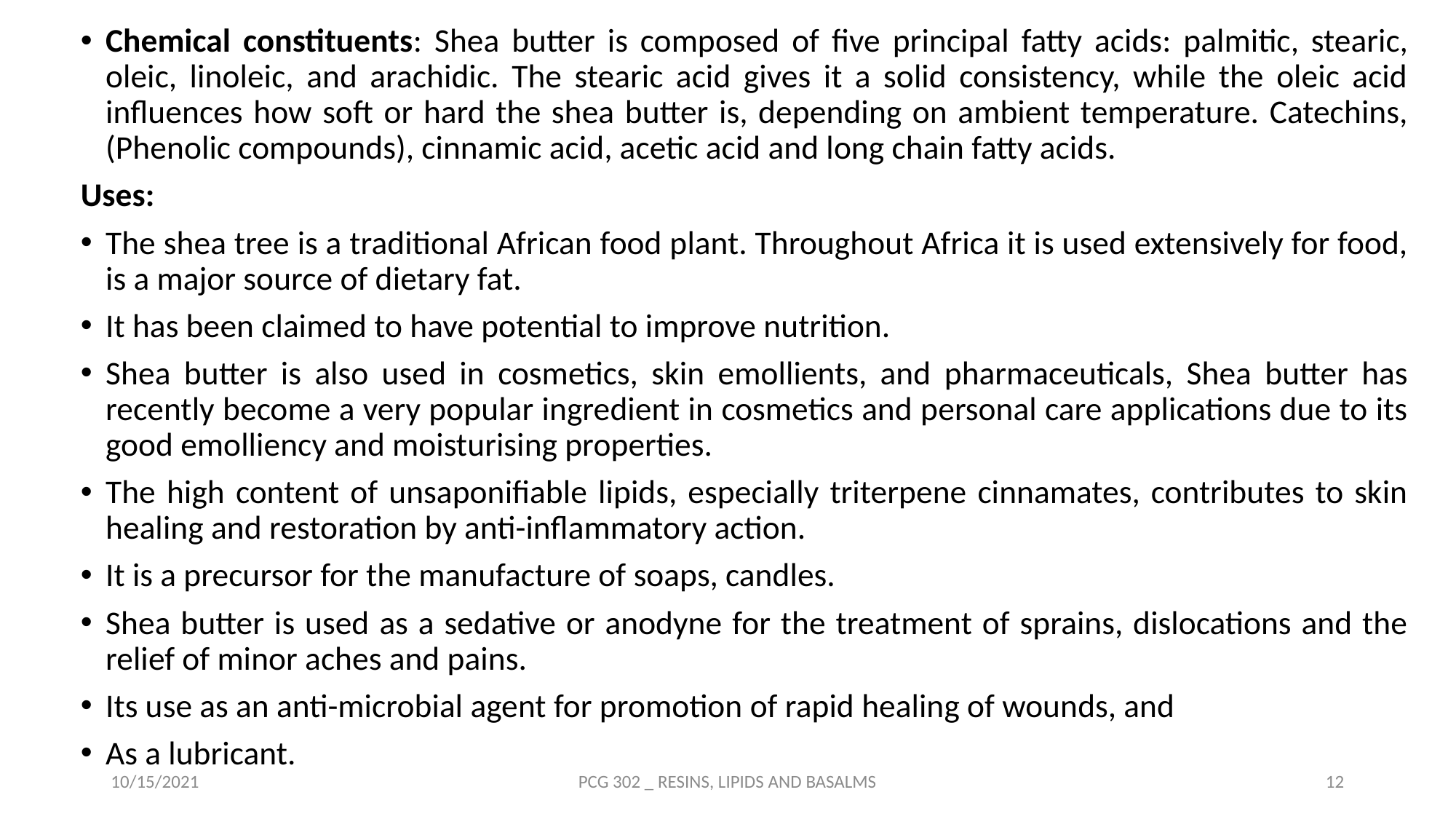

Chemical constituents: Shea butter is composed of five principal fatty acids: palmitic, stearic, oleic, linoleic, and arachidic. The stearic acid gives it a solid consistency, while the oleic acid influences how soft or hard the shea butter is, depending on ambient temperature. Catechins, (Phenolic compounds), cinnamic acid, acetic acid and long chain fatty acids.
Uses:
The shea tree is a traditional African food plant. Throughout Africa it is used extensively for food, is a major source of dietary fat.
It has been claimed to have potential to improve nutrition.
Shea butter is also used in cosmetics, skin emollients, and pharmaceuticals, Shea butter has recently become a very popular ingredient in cosmetics and personal care applications due to its good emolliency and moisturising properties.
The high content of unsaponifiable lipids, especially triterpene cinnamates, contributes to skin healing and restoration by anti-inflammatory action.
It is a precursor for the manufacture of soaps, candles.
Shea butter is used as a sedative or anodyne for the treatment of sprains, dislocations and the relief of minor aches and pains.
Its use as an anti-microbial agent for promotion of rapid healing of wounds, and
As a lubricant.
10/15/2021
PCG 302 _ RESINS, LIPIDS AND BASALMS
12